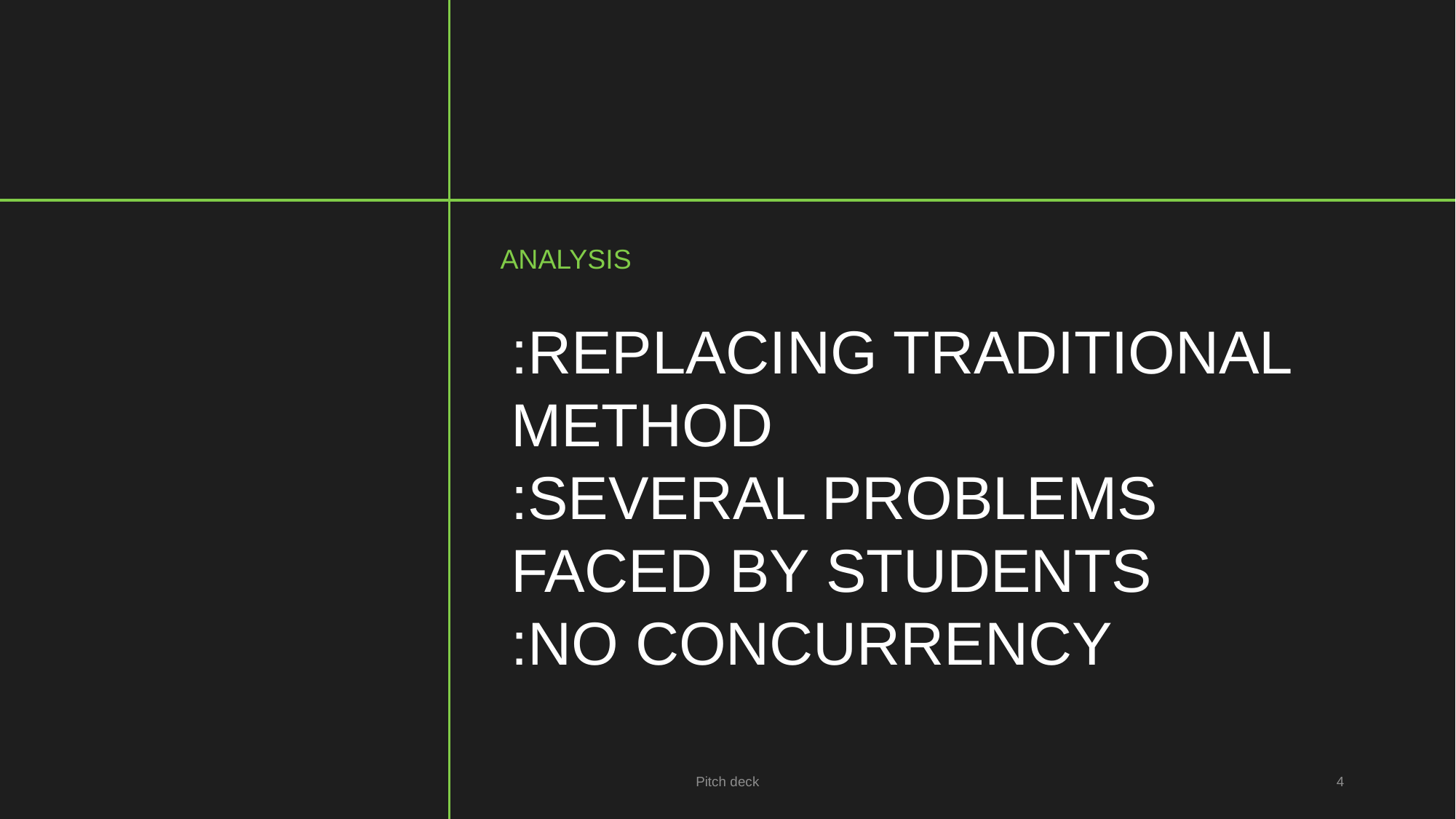

Analysis
:REPLACING TRADITIONAL METHOD
:SEVERAL PROBLEMS FACED BY STUDENTS
:NO CONCURRENCY

Pitch deck
4